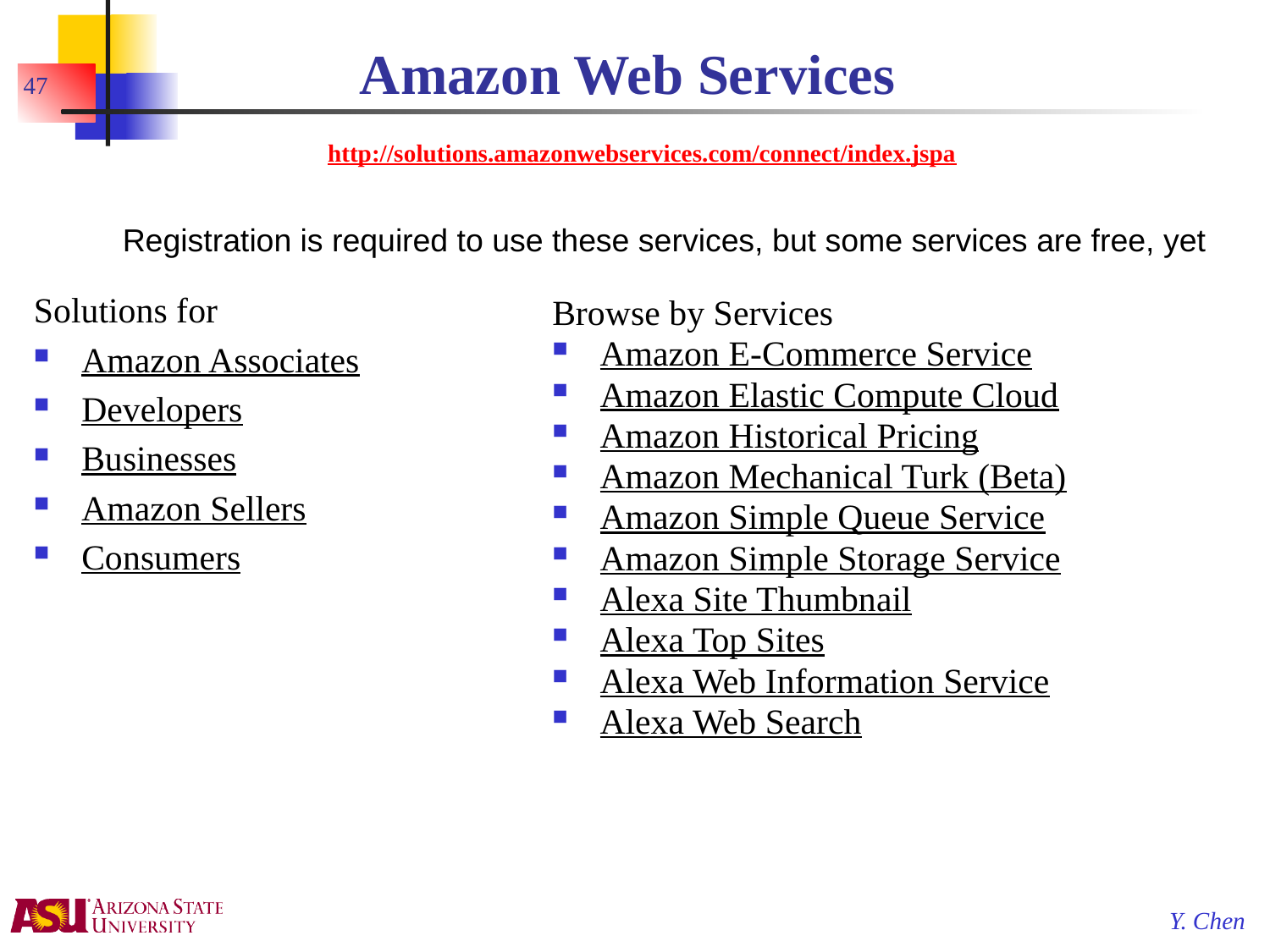

# Amazon Web Services http://solutions.amazonwebservices.com/connect/index.jspa
47
Registration is required to use these services, but some services are free, yet
Solutions for
Amazon Associates
Developers
Businesses
Amazon Sellers
Consumers

Browse by Services
Amazon E-Commerce Service
Amazon Elastic Compute Cloud
Amazon Historical Pricing
Amazon Mechanical Turk (Beta)
Amazon Simple Queue Service
Amazon Simple Storage Service
Alexa Site Thumbnail
Alexa Top Sites
Alexa Web Information Service
Alexa Web Search